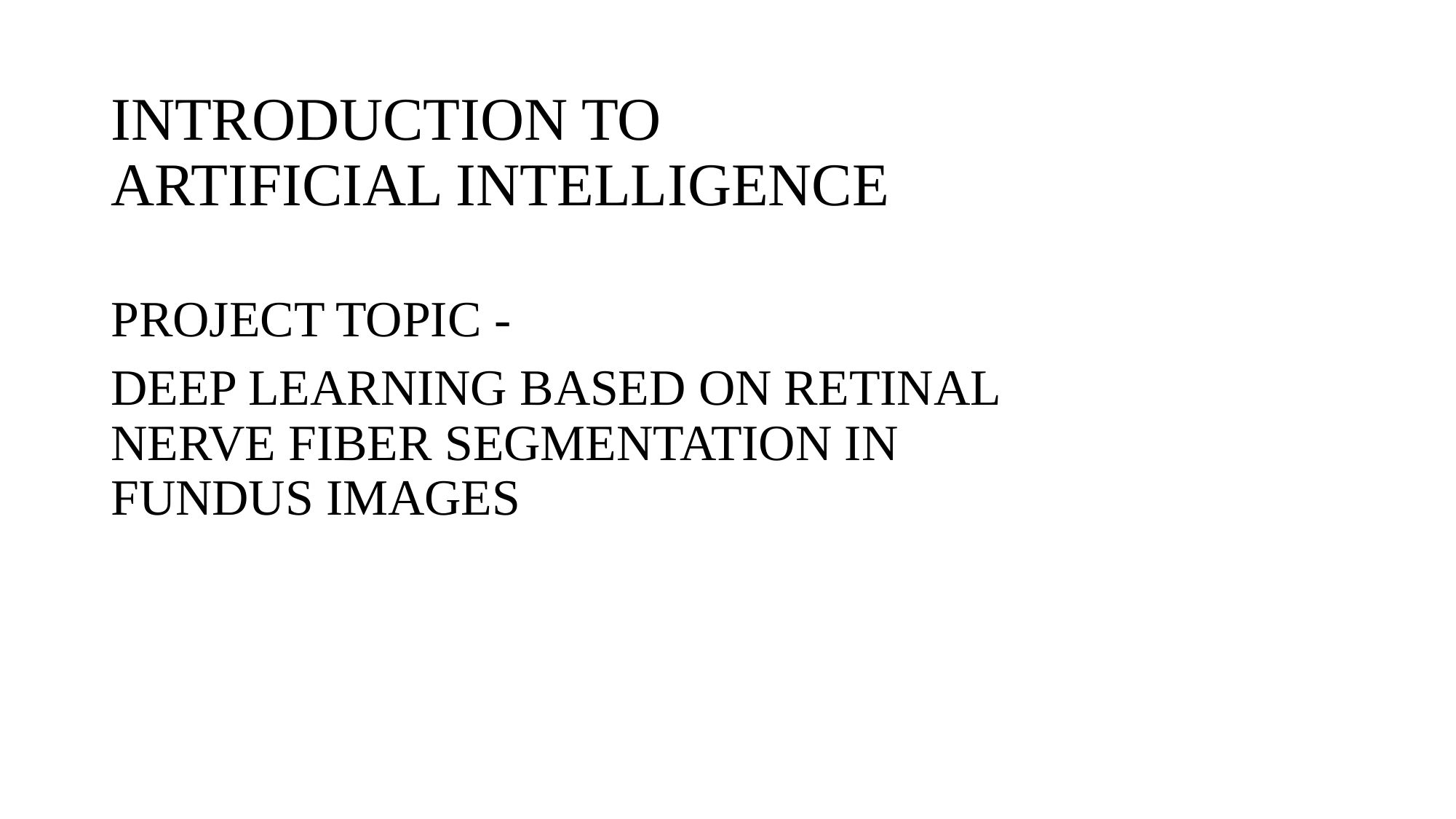

# INTRODUCTION TO ARTIFICIAL INTELLIGENCE
PROJECT TOPIC -
DEEP LEARNING BASED ON RETINAL NERVE FIBER SEGMENTATION IN FUNDUS IMAGES